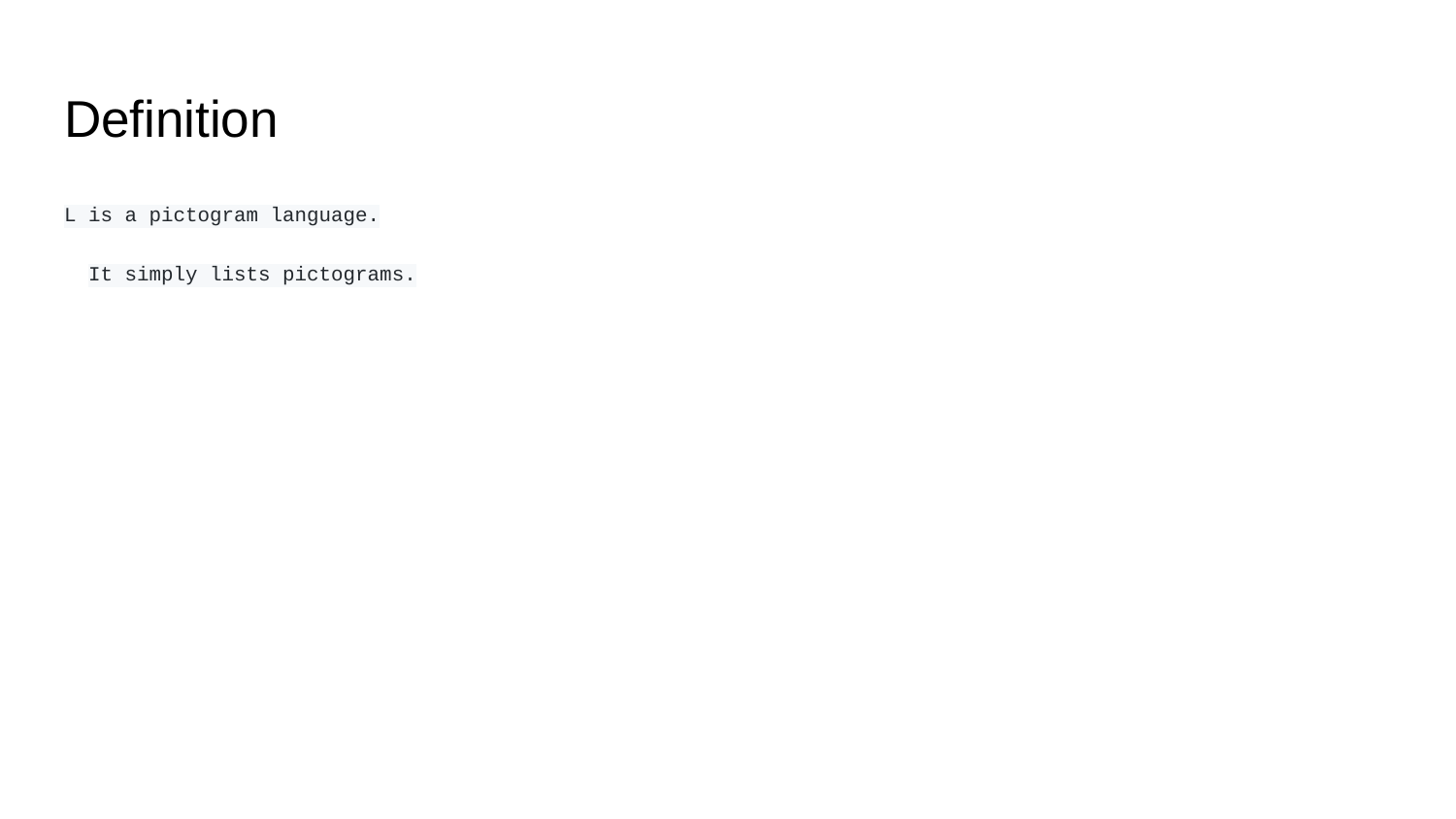

# Definition
L is a pictogram language.
It simply lists pictograms.